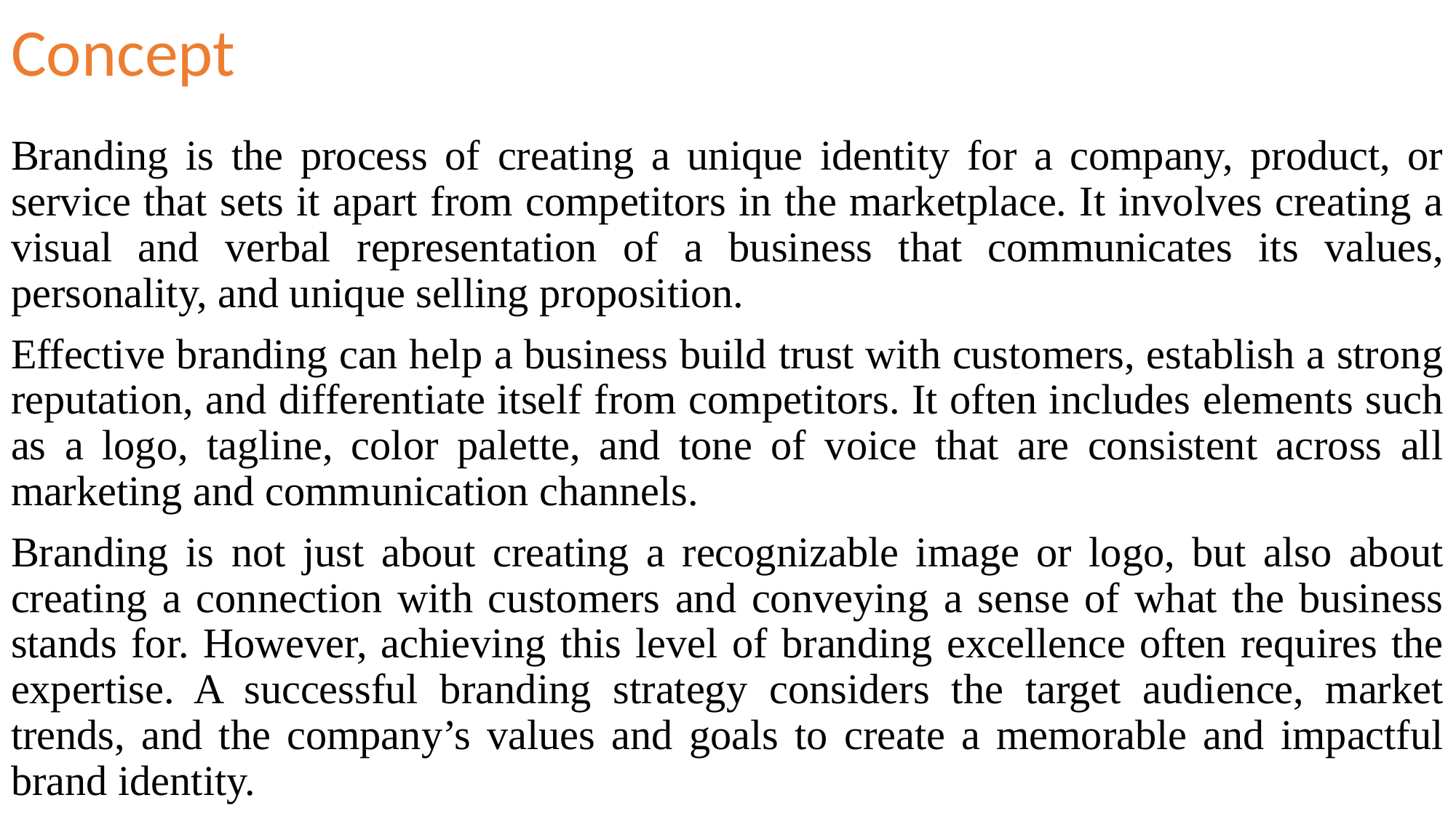

# Concept
Branding is the process of creating a unique identity for a company, product, or service that sets it apart from competitors in the marketplace. It involves creating a visual and verbal representation of a business that communicates its values, personality, and unique selling proposition.
Effective branding can help a business build trust with customers, establish a strong reputation, and differentiate itself from competitors. It often includes elements such as a logo, tagline, color palette, and tone of voice that are consistent across all marketing and communication channels.
Branding is not just about creating a recognizable image or logo, but also about creating a connection with customers and conveying a sense of what the business stands for. However, achieving this level of branding excellence often requires the expertise. A successful branding strategy considers the target audience, market trends, and the company’s values and goals to create a memorable and impactful brand identity.